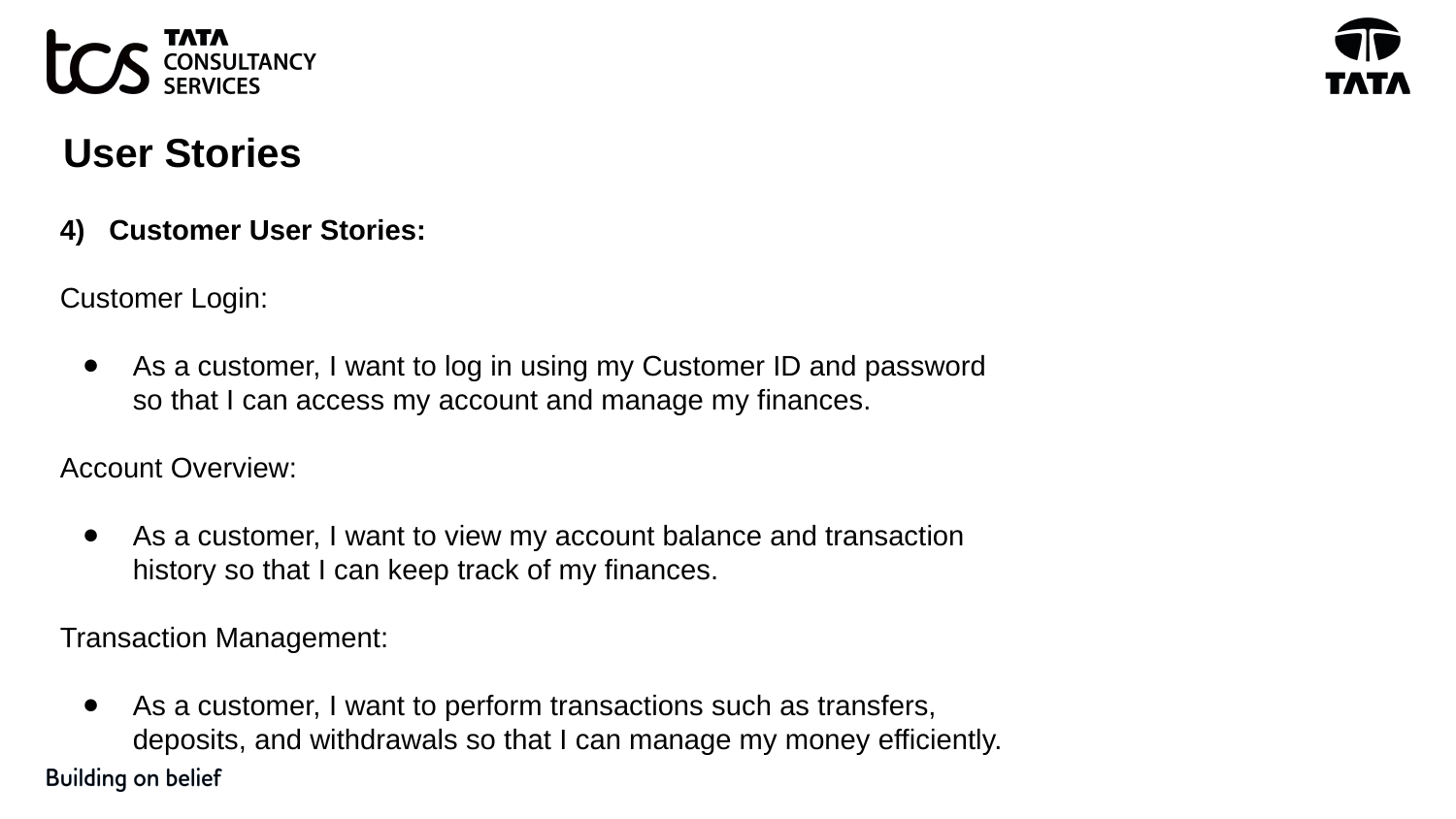

User Stories
4)   Customer User Stories:

Customer Login:

As a customer, I want to log in using my Customer ID and password so that I can access my account and manage my finances.

Account Overview:

As a customer, I want to view my account balance and transaction history so that I can keep track of my finances.

Transaction Management:

As a customer, I want to perform transactions such as transfers, deposits, and withdrawals so that I can manage my money efficiently.